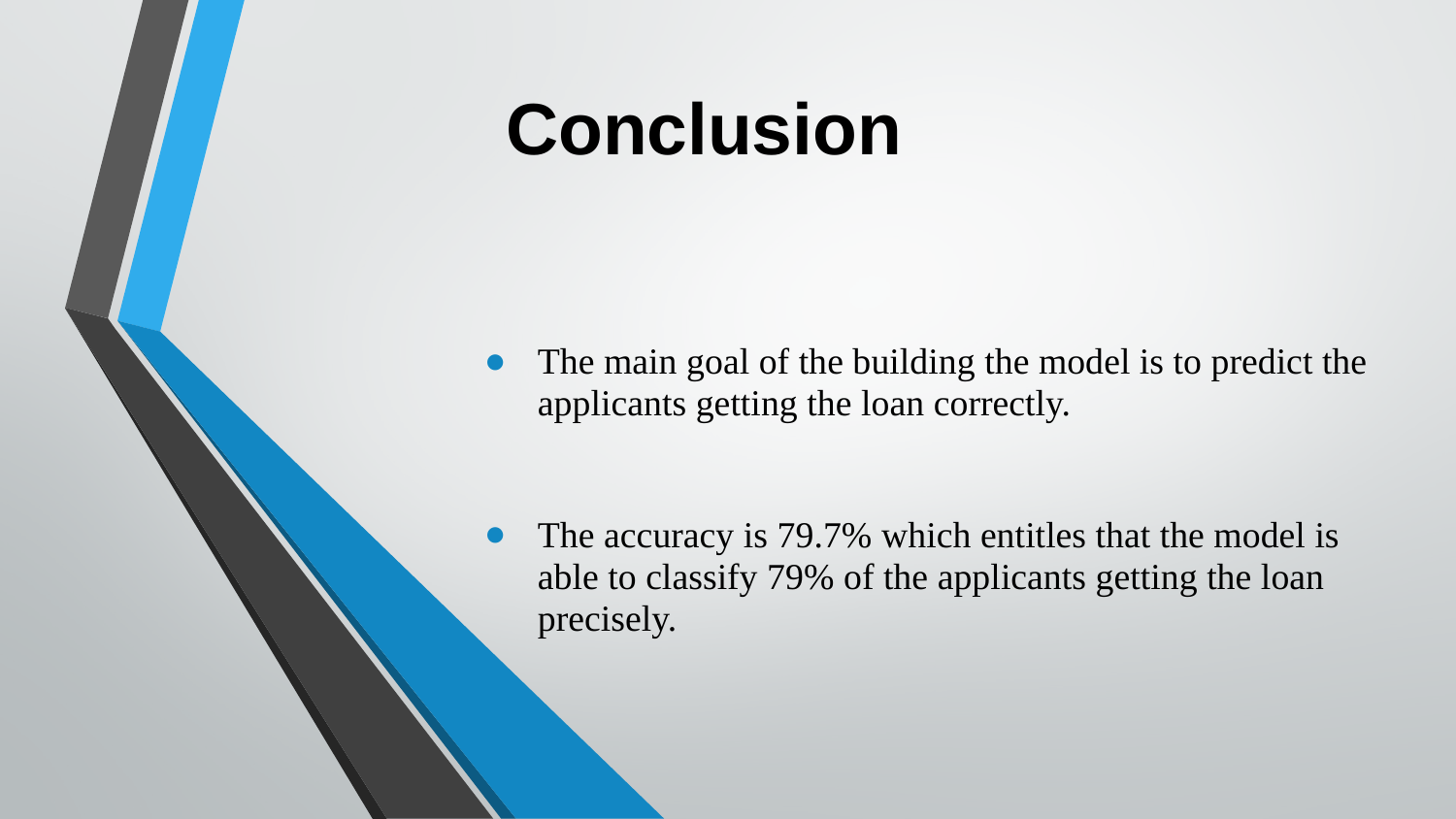

# Conclusion
The main goal of the building the model is to predict the applicants getting the loan correctly.

The accuracy is 79.7% which entitles that the model is able to classify 79% of the applicants getting the loan precisely.